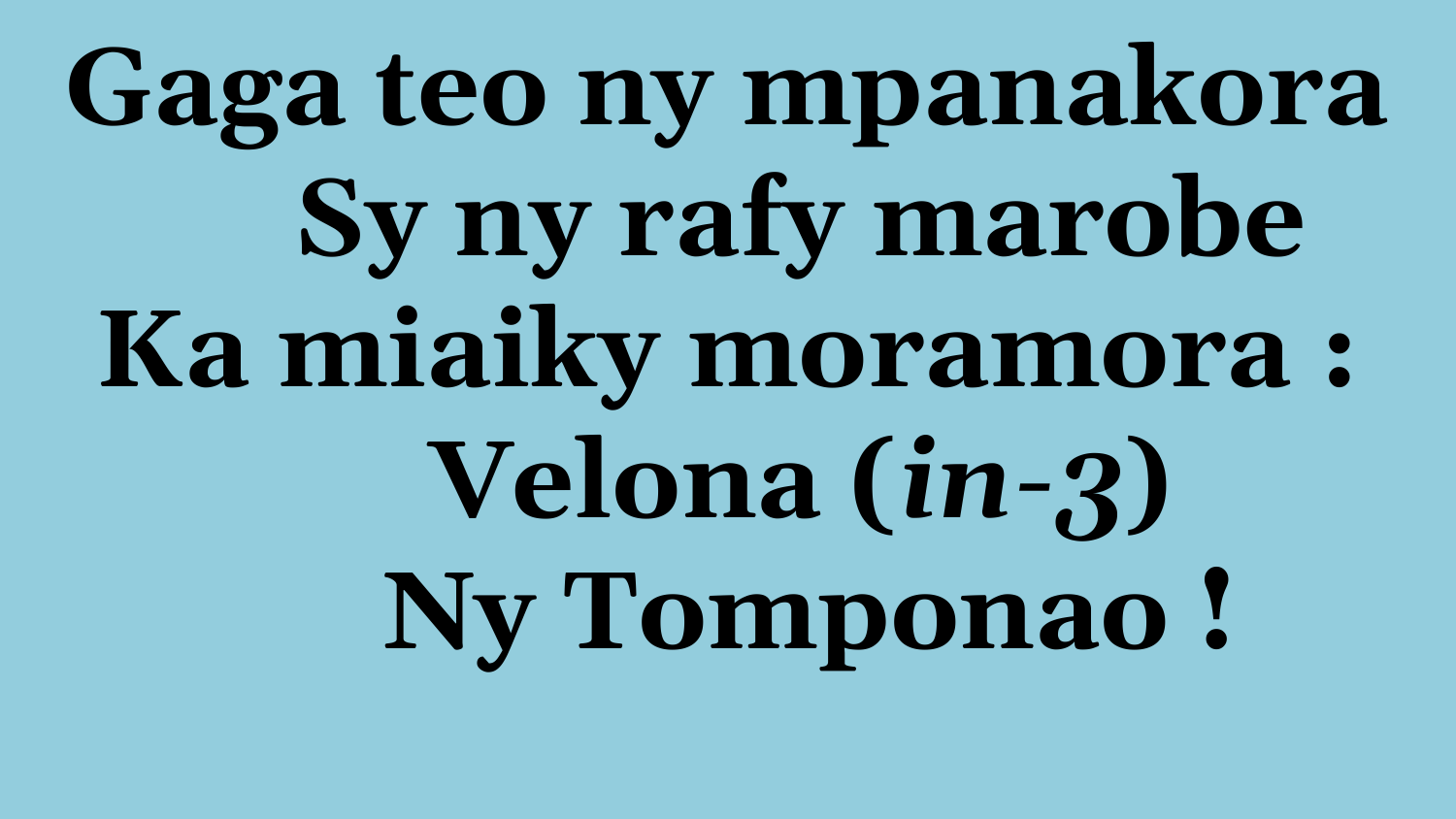

# Gaga teo ny mpanakora Sy ny rafy marobe Ka miaiky moramora : Velona (in-3) Ny Tomponao !